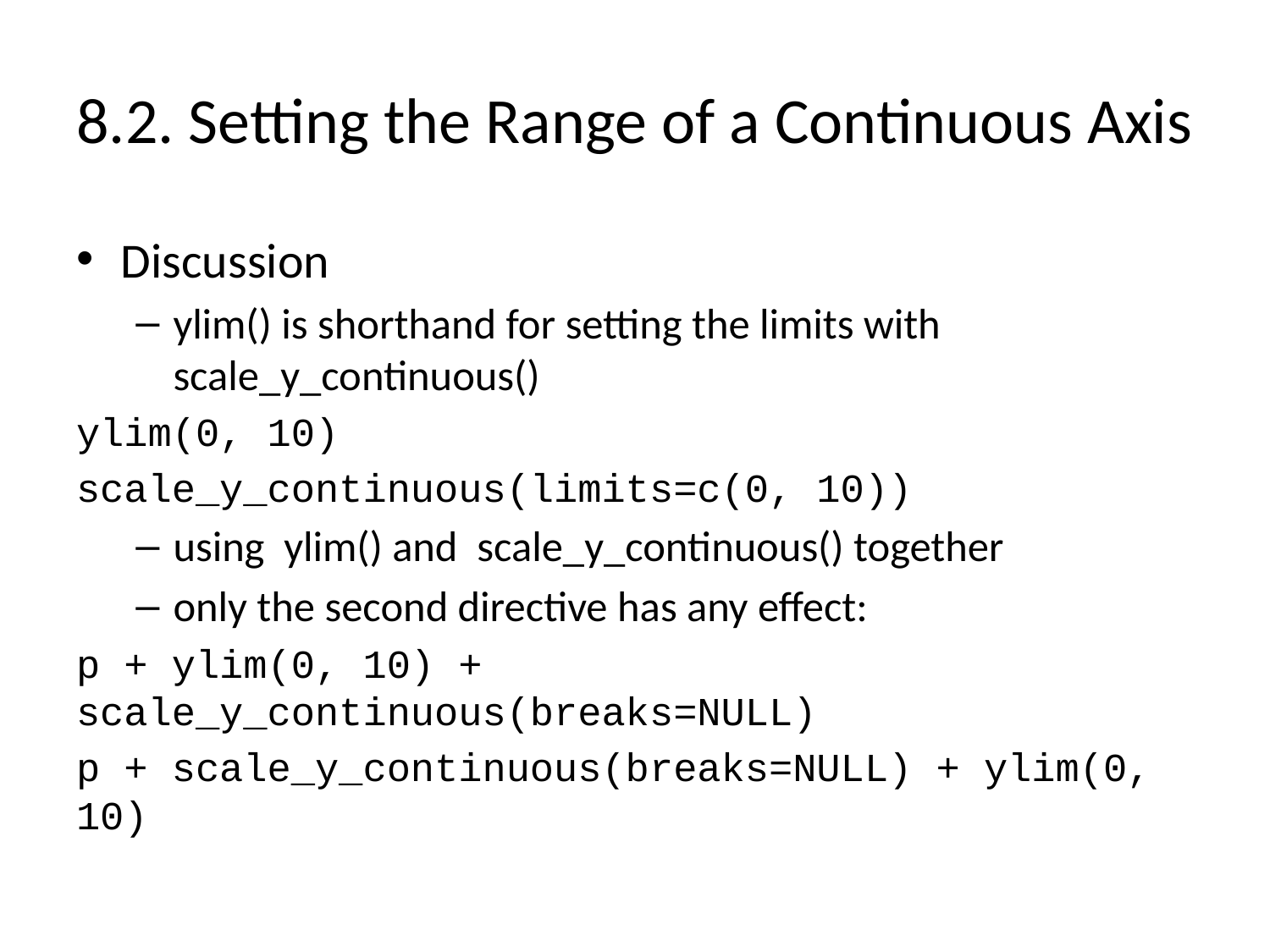

# 8.2. Setting the Range of a Continuous Axis
Discussion
ylim() is shorthand for setting the limits with  scale_y_continuous()
ylim(0, 10)
scale_y_continuous(limits=c(0, 10))
using  ylim() and  scale_y_continuous() together
only the second directive has any effect:
p + ylim(0, 10) + scale_y_continuous(breaks=NULL)
p + scale_y_continuous(breaks=NULL) + ylim(0, 10)